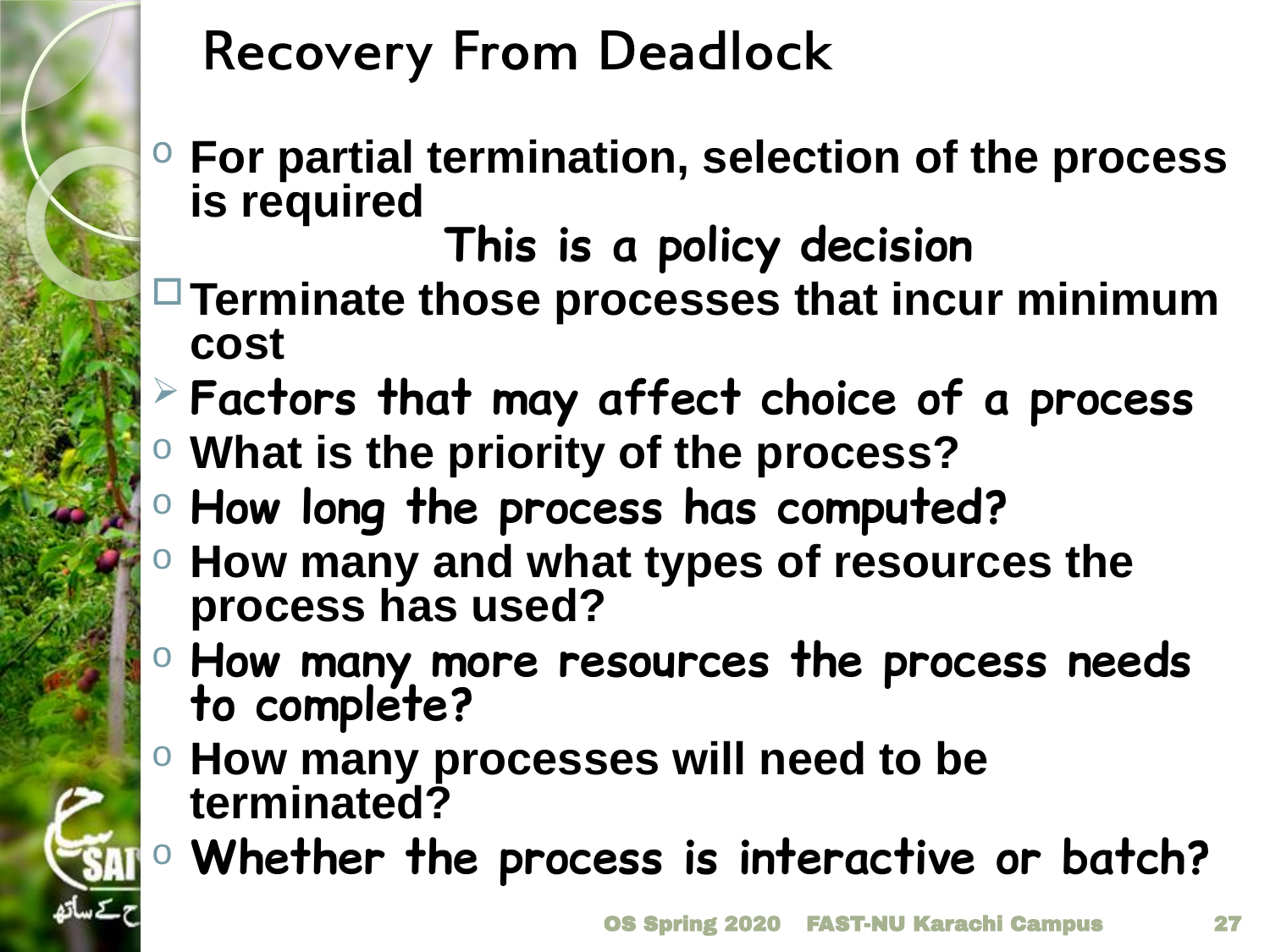

# Recovery From Deadlock
For partial termination, selection of the process is required
			This is a policy decision
Terminate those processes that incur minimum cost
Factors that may affect choice of a process
What is the priority of the process?
How long the process has computed?
How many and what types of resources the process has used?
How many more resources the process needs to complete?
How many processes will need to be terminated?
Whether the process is interactive or batch?
OS Spring 2020
FAST-NU Karachi Campus
27